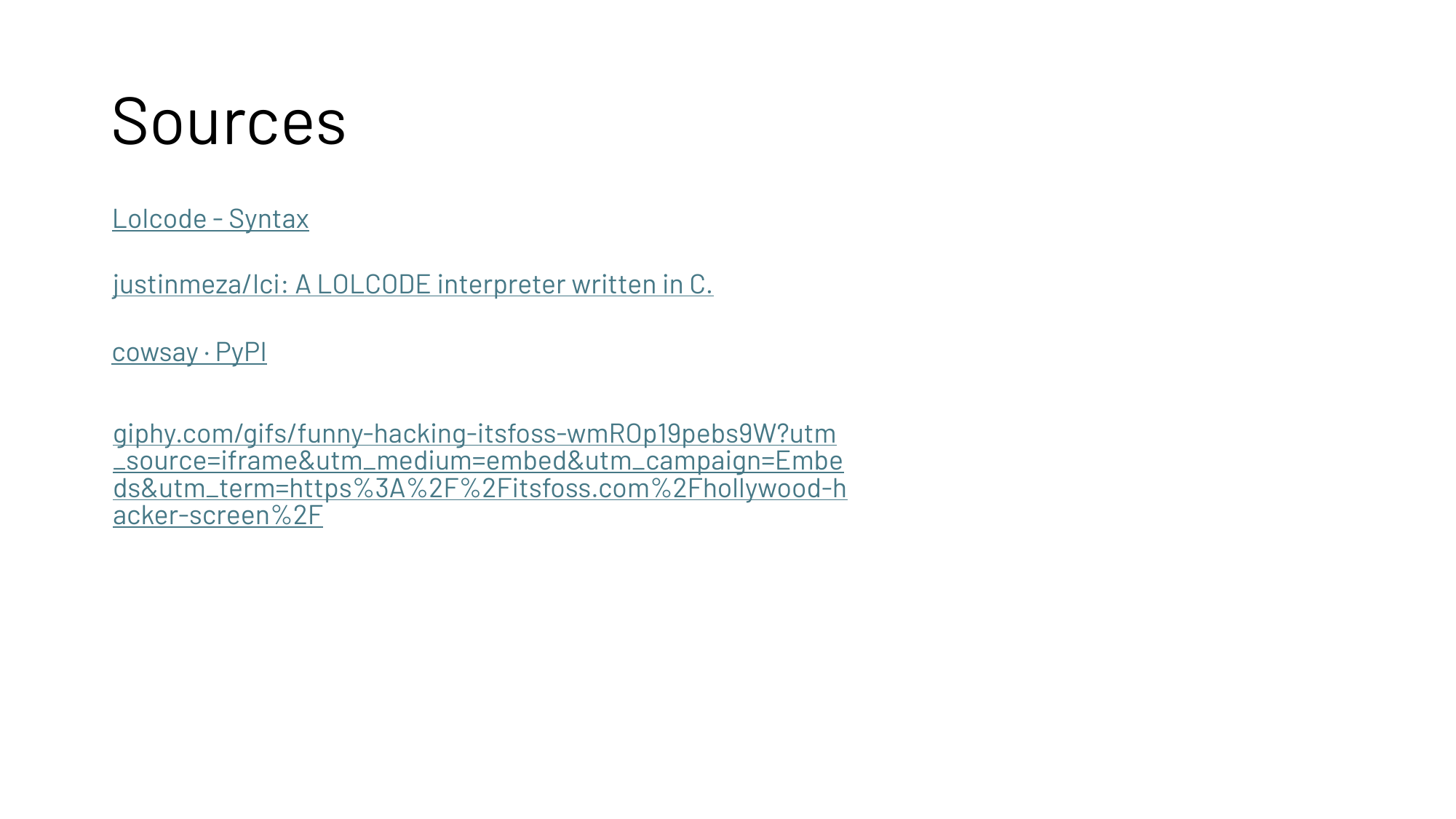

# Sources
Lolcode - Syntax

justinmeza/lci: A LOLCODE interpreter written in C.
cowsay · PyPI
giphy.com/gifs/funny-hacking-itsfoss-wmROp19pebs9W?utm_source=iframe&utm_medium=embed&utm_campaign=Embeds&utm_term=https%3A%2F%2Fitsfoss.com%2Fhollywood-hacker-screen%2F